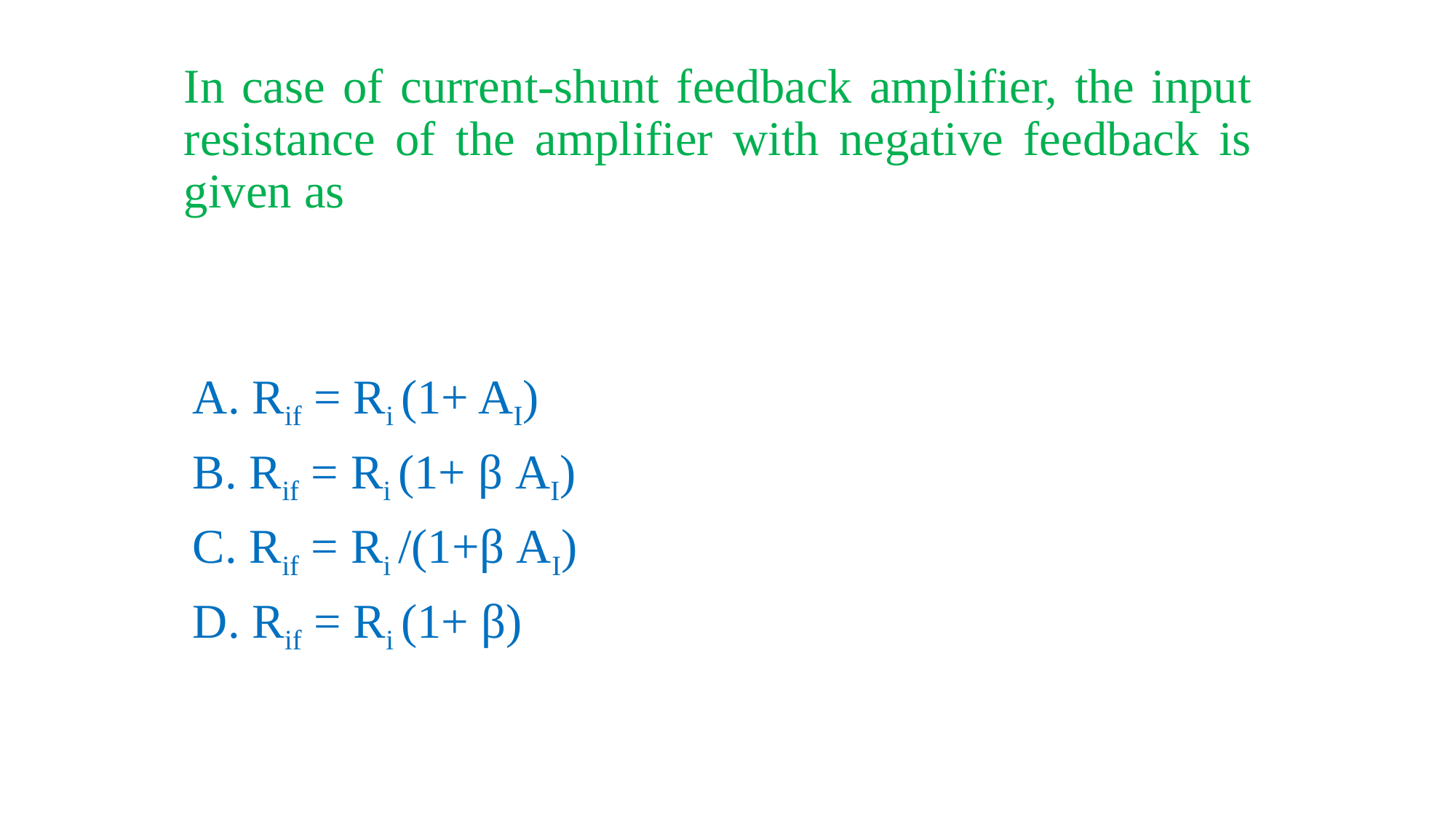

# In case of current-shunt feedback amplifier, the input resistance of the amplifier with negative feedback is given as
A. Rif = Ri (1+ AI)
B. Rif = Ri (1+ β AI)
C. Rif = Ri /(1+β AI)
D. Rif = Ri (1+ β)